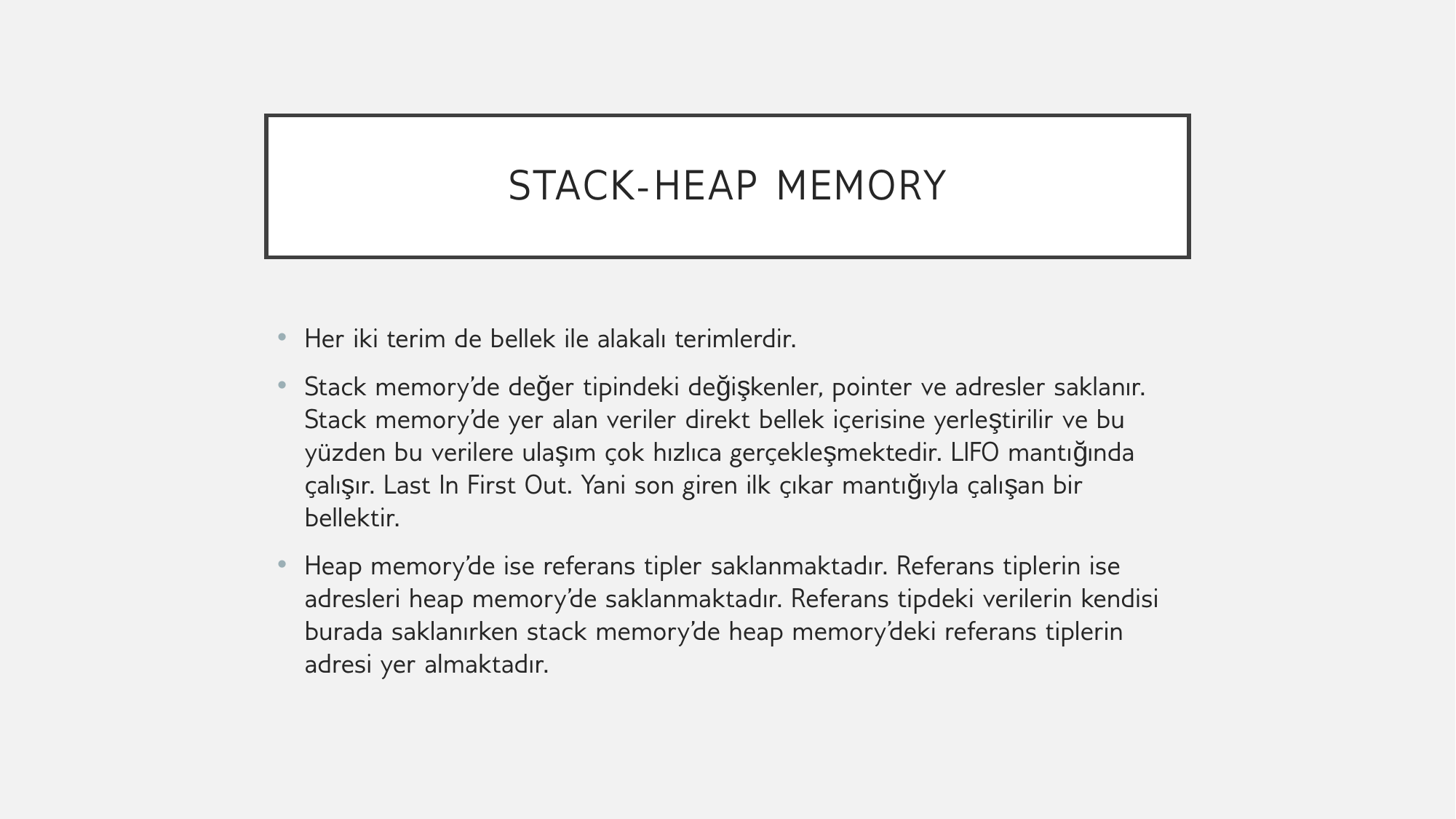

# Stack-heap memory
Her iki terim de bellek ile alakalı terimlerdir.
Stack memory’de değer tipindeki değişkenler, pointer ve adresler saklanır. Stack memory’de yer alan veriler direkt bellek içerisine yerleştirilir ve bu yüzden bu verilere ulaşım çok hızlıca gerçekleşmektedir. LIFO mantığında çalışır. Last In First Out. Yani son giren ilk çıkar mantığıyla çalışan bir bellektir.
Heap memory’de ise referans tipler saklanmaktadır. Referans tiplerin ise adresleri heap memory’de saklanmaktadır. Referans tipdeki verilerin kendisi burada saklanırken stack memory’de heap memory’deki referans tiplerin adresi yer almaktadır.